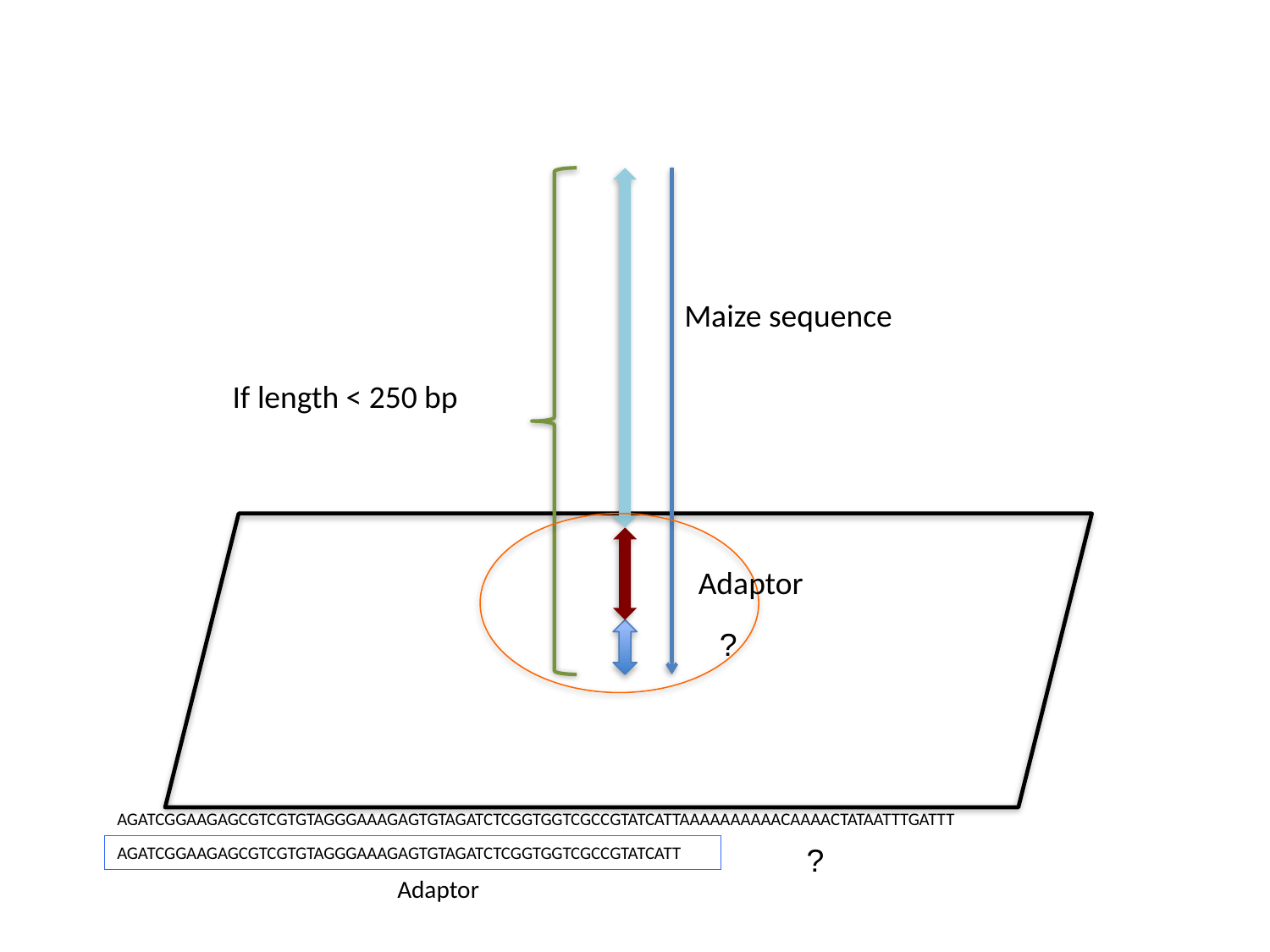

#

Maize sequence
 If length < 250 bp

Adaptor

?

AGATCGGAAGAGCGTCGTGTAGGGAAAGAGTGTAGATCTCGGTGGTCGCCGTATCATTAAAAAAAAAACAAAACTATAATTTGATTT
?
AGATCGGAAGAGCGTCGTGTAGGGAAAGAGTGTAGATCTCGGTGGTCGCCGTATCATT
Adaptor